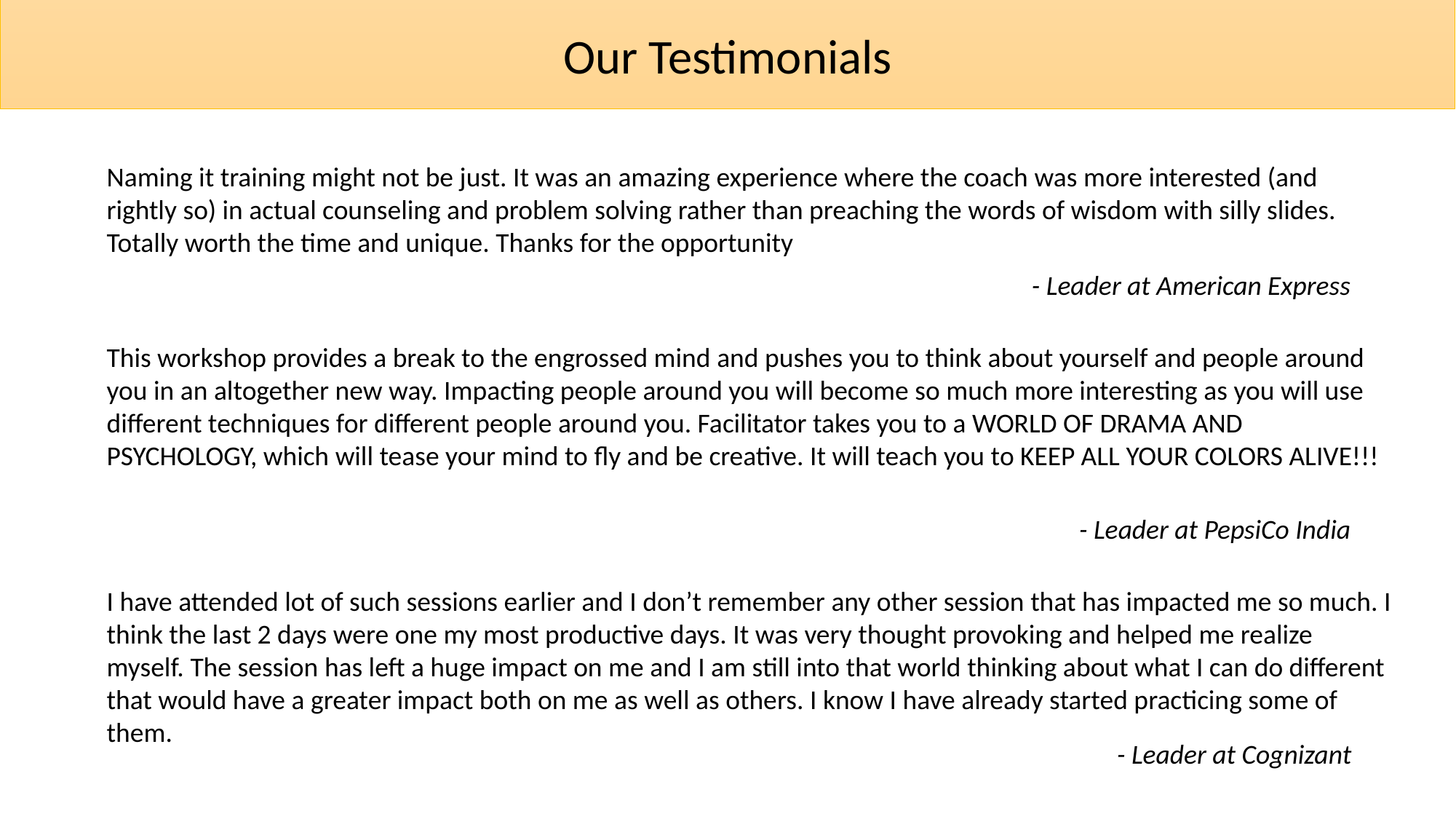

Our Testimonials
Naming it training might not be just. It was an amazing experience where the coach was more interested (and rightly so) in actual counseling and problem solving rather than preaching the words of wisdom with silly slides. Totally worth the time and unique. Thanks for the opportunity
- Leader at American Express
This workshop provides a break to the engrossed mind and pushes you to think about yourself and people around you in an altogether new way. Impacting people around you will become so much more interesting as you will use different techniques for different people around you. Facilitator takes you to a WORLD OF DRAMA AND PSYCHOLOGY, which will tease your mind to fly and be creative. It will teach you to KEEP ALL YOUR COLORS ALIVE!!!
- Leader at PepsiCo India
I have attended lot of such sessions earlier and I don’t remember any other session that has impacted me so much. I think the last 2 days were one my most productive days. It was very thought provoking and helped me realize myself. The session has left a huge impact on me and I am still into that world thinking about what I can do different that would have a greater impact both on me as well as others. I know I have already started practicing some of them.
- Leader at Cognizant